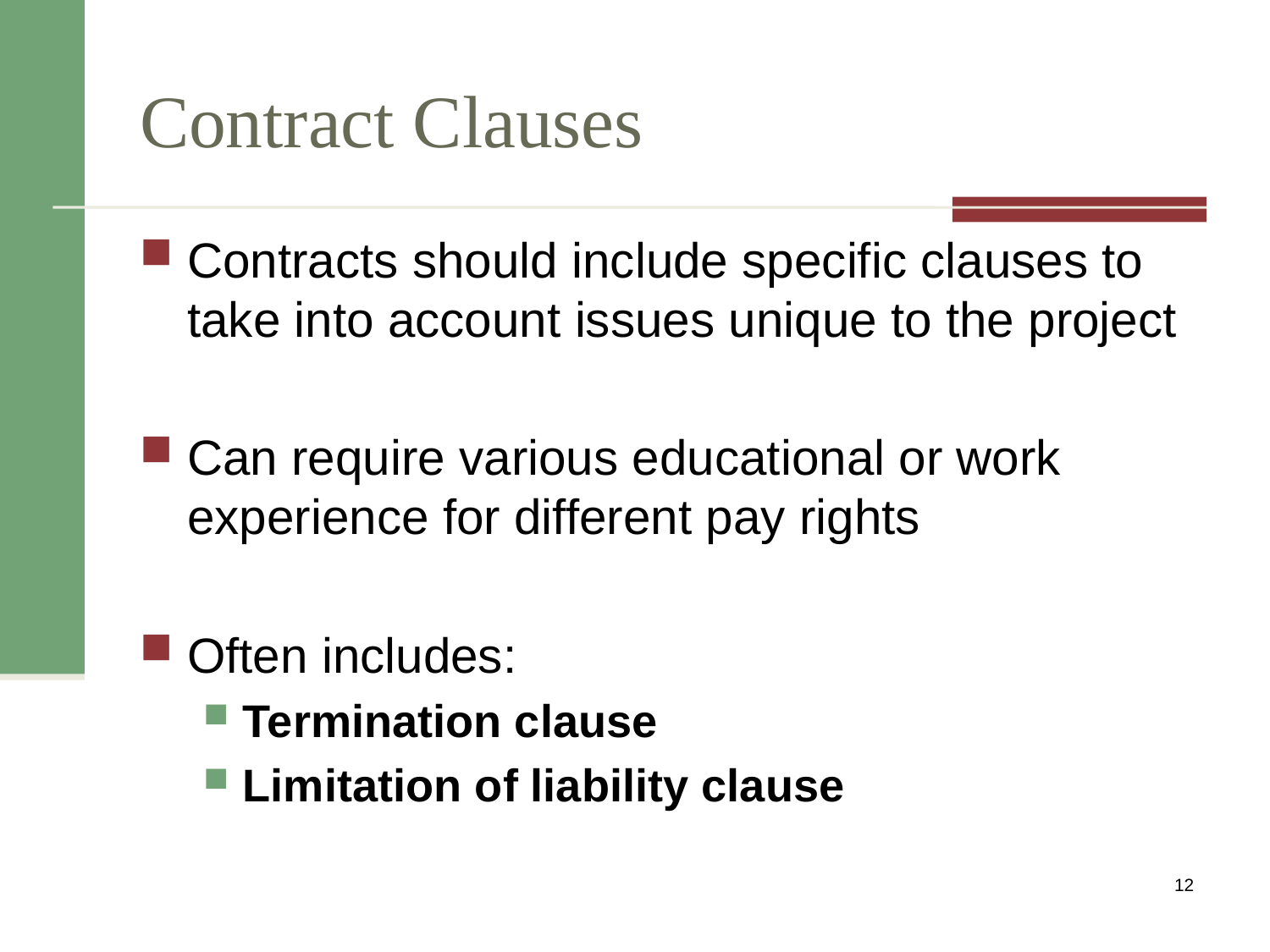

# Contract Clauses
Contracts should include specific clauses to take into account issues unique to the project

Can require various educational or work experience for different pay rights

Often includes:
Termination clause
Limitation of liability clause
12